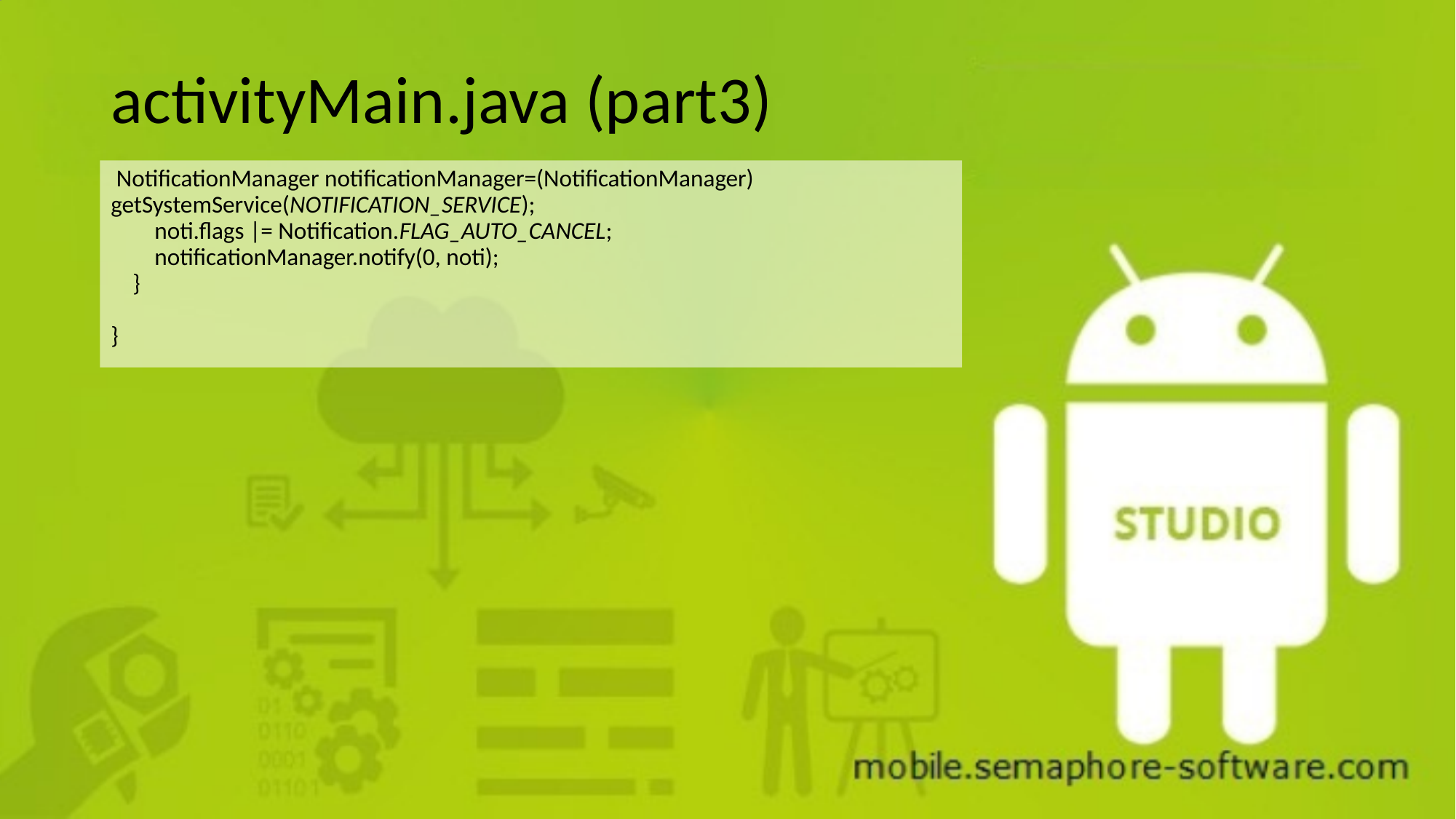

# activityMain.java (part3)
 NotificationManager notificationManager=(NotificationManager) getSystemService(NOTIFICATION_SERVICE);
        noti.flags |= Notification.FLAG_AUTO_CANCEL;
        notificationManager.notify(0, noti);
    }
}